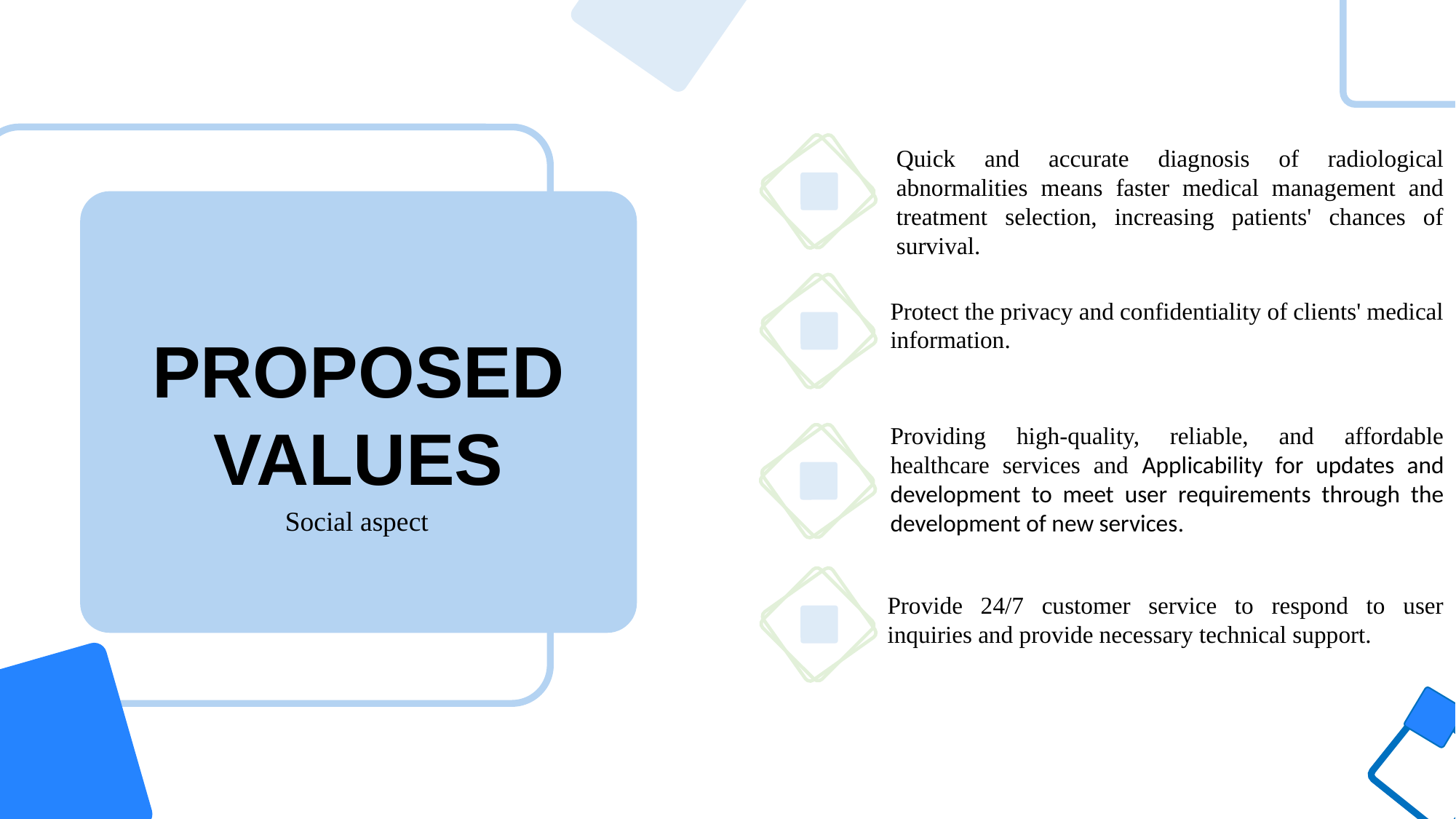

Quick and accurate diagnosis of radiological abnormalities means faster medical management and treatment selection, increasing patients' chances of survival.

PROPOSED VALUES

Protect the privacy and confidentiality of clients' medical information.

Providing high-quality, reliable, and affordable healthcare services and Applicability for updates and development to meet user requirements through the development of new services.

Social aspect

Provide 24/7 customer service to respond to user inquiries and provide necessary technical support.